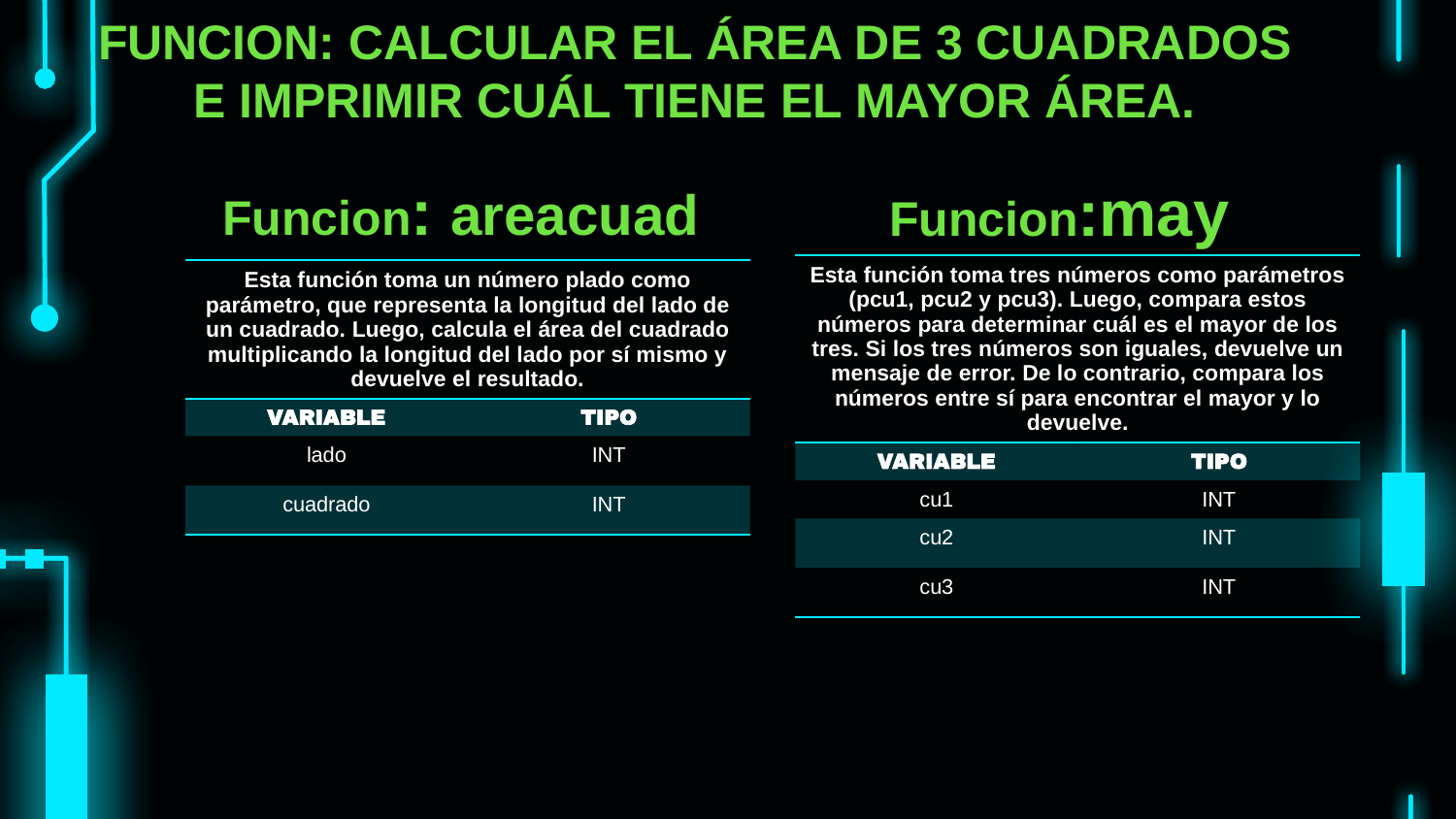

# FUNCION: CALCULAR EL ÁREA DE 3 CUADRADOS E IMPRIMIR CUÁL TIENE EL MAYOR ÁREA.
Funcion: areacuad
Funcion:may
| Esta función toma tres números como parámetros (pcu1, pcu2 y pcu3). Luego, compara estos números para determinar cuál es el mayor de los tres. Si los tres números son iguales, devuelve un mensaje de error. De lo contrario, compara los números entre sí para encontrar el mayor y lo devuelve. |  |
| --- | --- |
| VARIABLE | TIPO |
| cu1 | INT |
| cu2 | INT |
| cu3 | INT |
| Esta función toma un número plado como parámetro, que representa la longitud del lado de un cuadrado. Luego, calcula el área del cuadrado multiplicando la longitud del lado por sí mismo y devuelve el resultado. |  |
| --- | --- |
| VARIABLE | TIPO |
| lado | INT |
| cuadrado | INT |